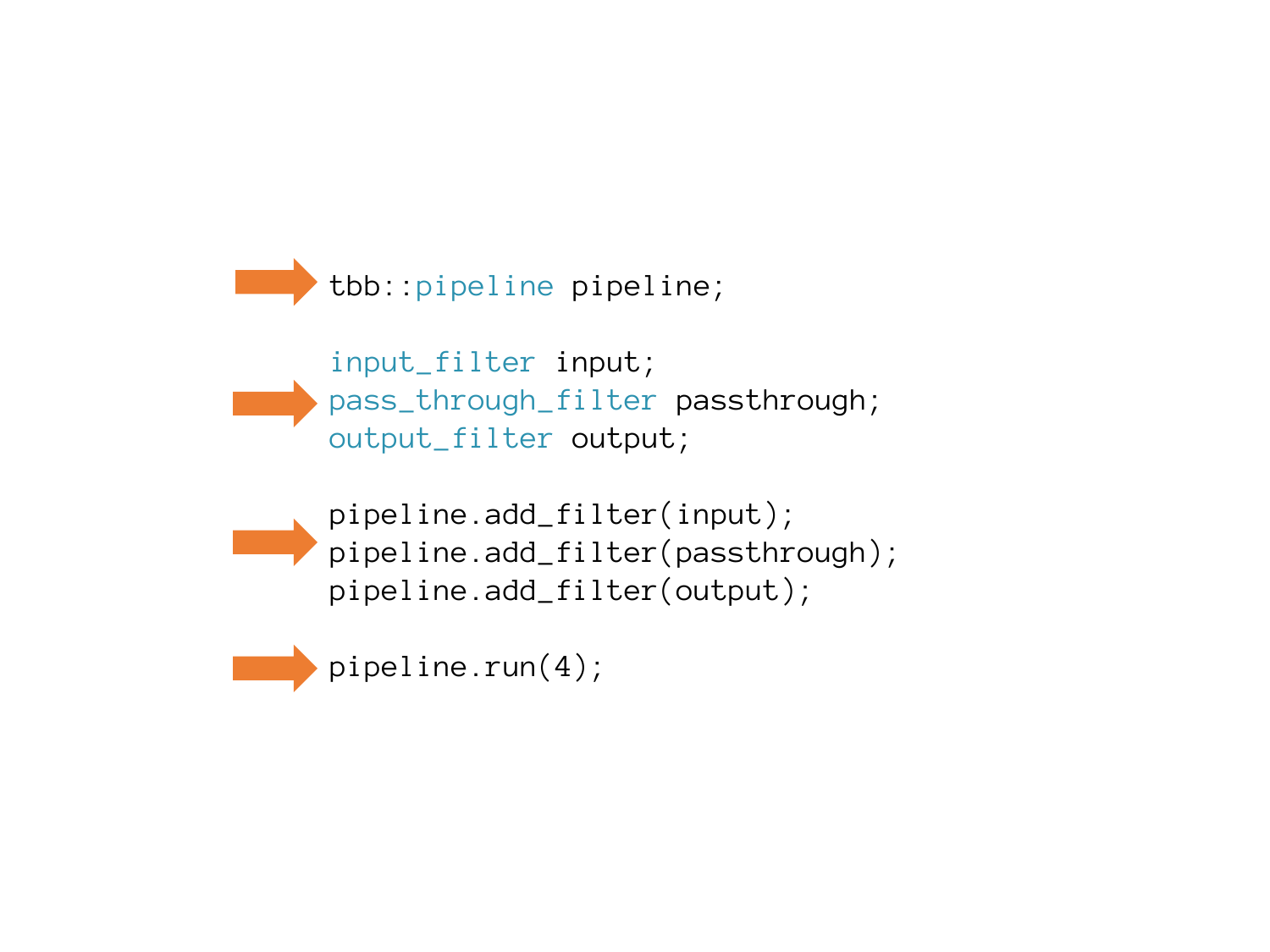

tbb::pipeline pipeline;

input_filter input;
pass_through_filter passthrough;
output_filter output;

pipeline.add_filter(input);
pipeline.add_filter(passthrough);
pipeline.add_filter(output);

pipeline.run(4);